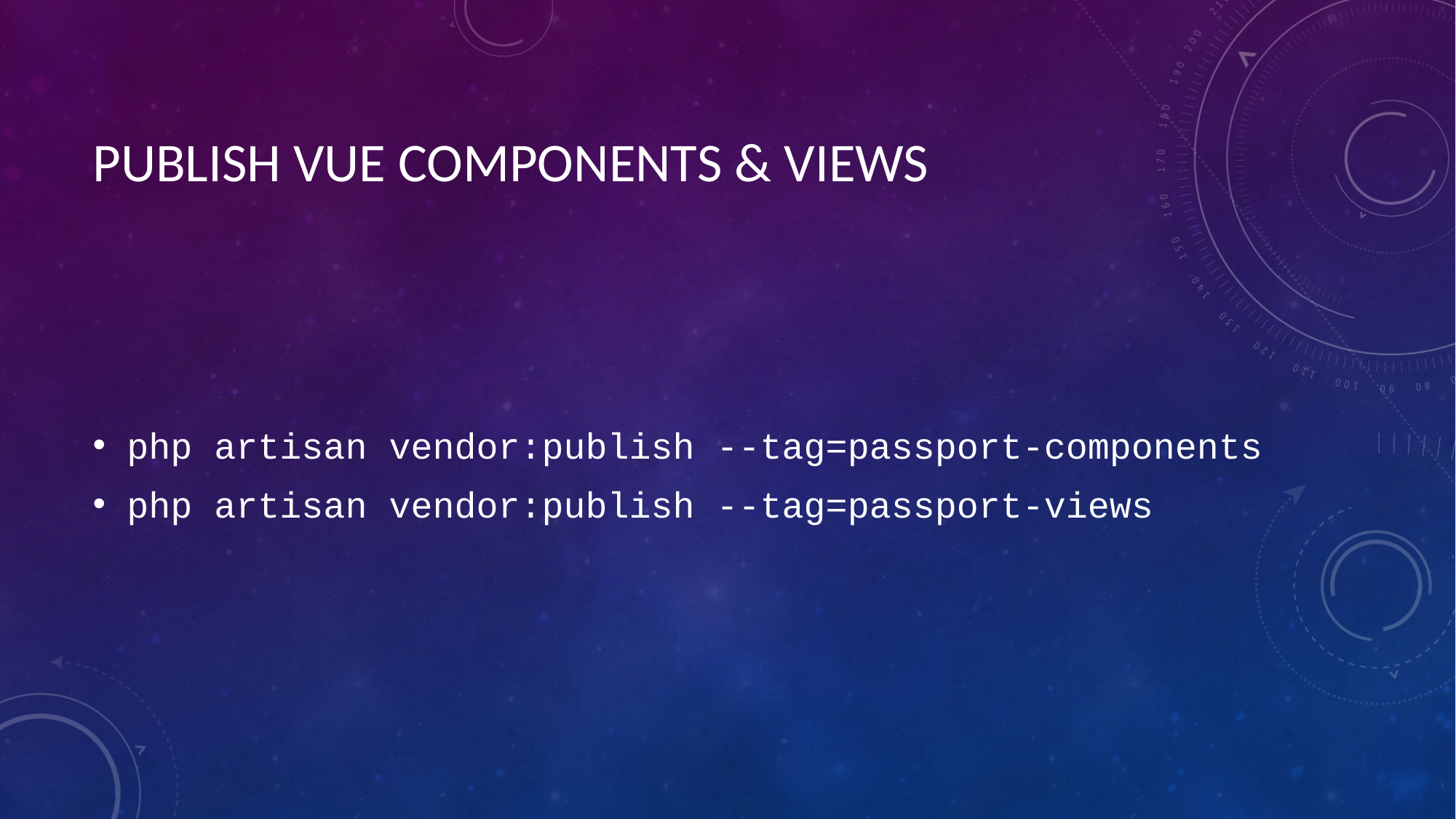

# Publish Vue Components & Views
php artisan vendor:publish --tag=passport-components
php artisan vendor:publish --tag=passport-views